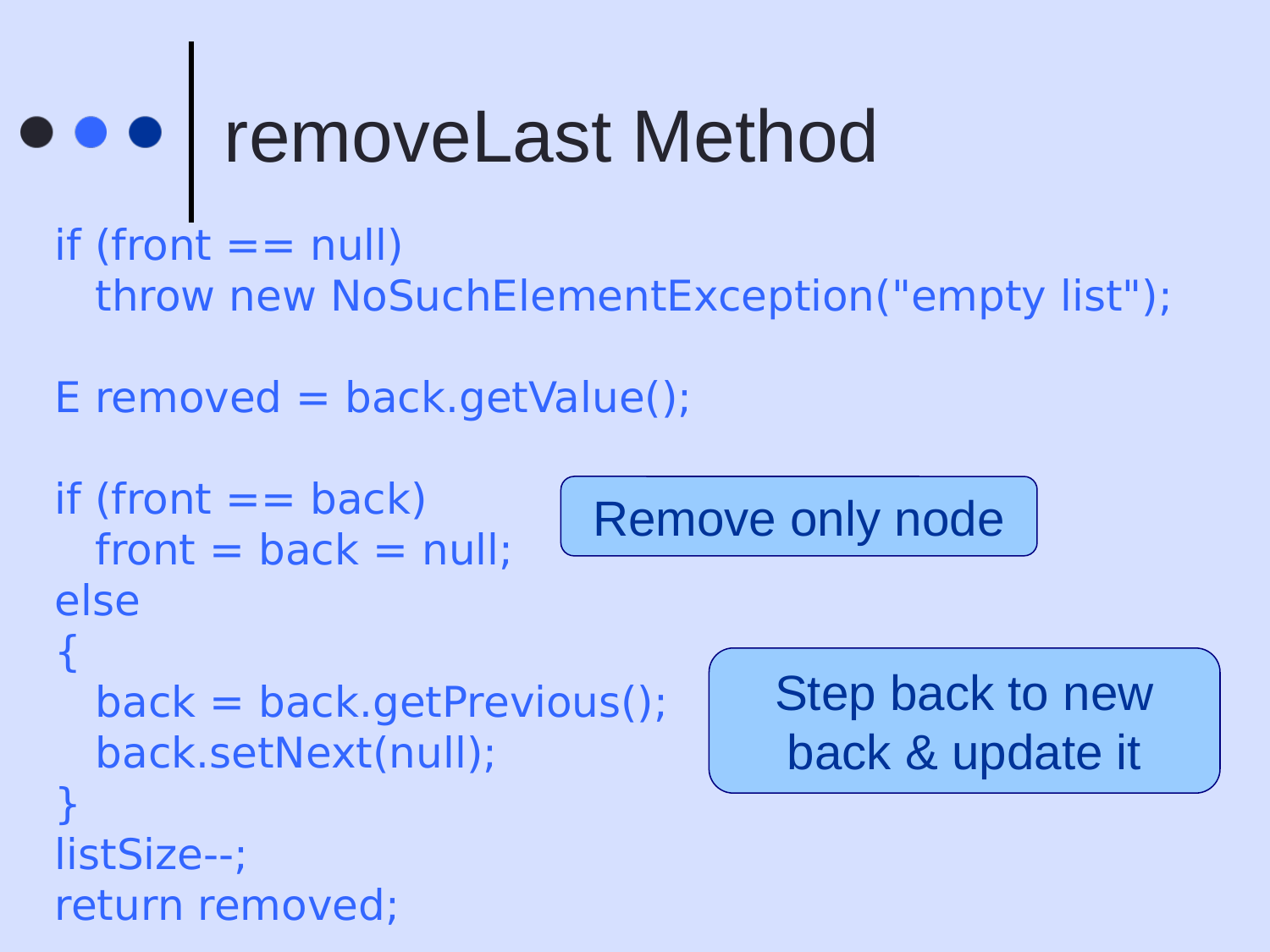

# removeLast Method
if (front == null)
   throw new NoSuchElementException("empty list");

E removed = back.getValue();

if (front == back)
   front = back = null;
else
{
   back = back.getPrevious();
   back.setNext(null);
}
listSize--;
return removed;
Remove only node
Step back to new back & update it